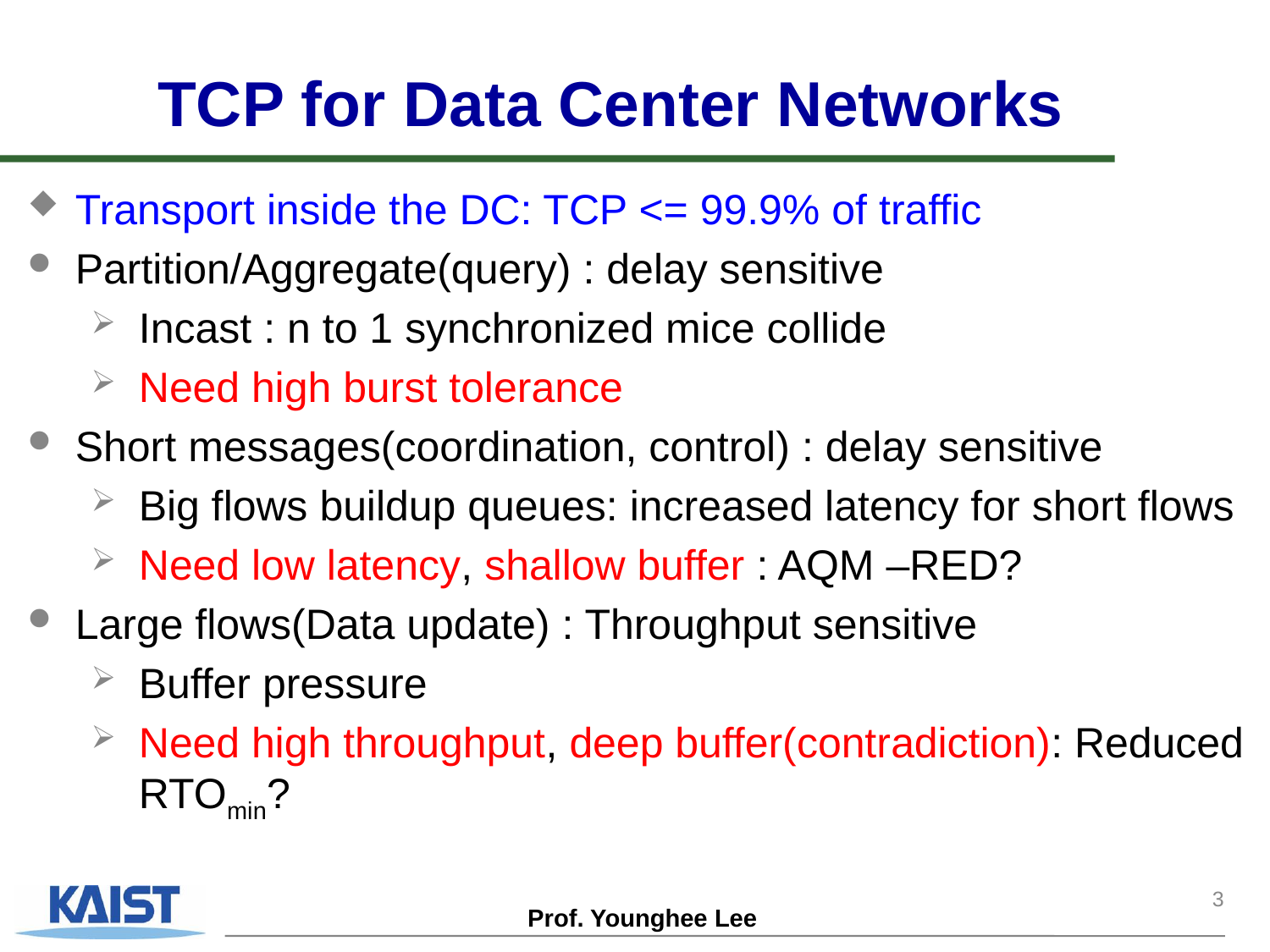

TCP for Data Center Networks
Transport inside the DC: TCP <= 99.9% of traffic
Partition/Aggregate(query) : delay sensitive
Incast : n to 1 synchronized mice collide
Need high burst tolerance
Short messages(coordination, control) : delay sensitive
Big flows buildup queues: increased latency for short flows
Need low latency, shallow buffer : AQM –RED?
Large flows(Data update) : Throughput sensitive
Buffer pressure
Need high throughput, deep buffer(contradiction): Reduced RTOmin?

3